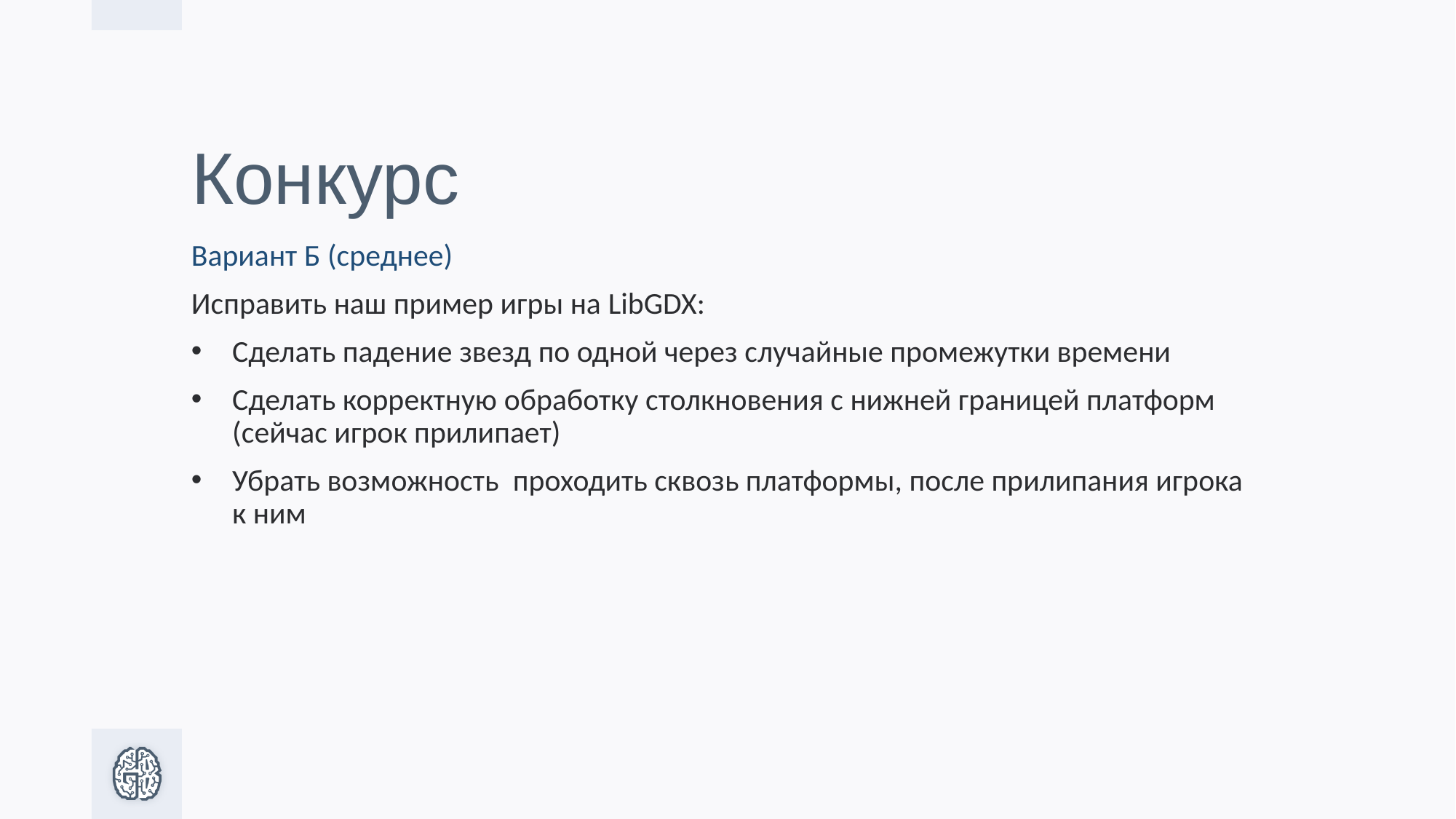

# Конкурс
Вариант Б (среднее)
Исправить наш пример игры на LibGDX:
Сделать падение звезд по одной через случайные промежутки времени
Сделать корректную обработку столкновения с нижней границей платформ (сейчас игрок прилипает)
Убрать возможность  проходить сквозь платформы, после прилипания игрока к ним